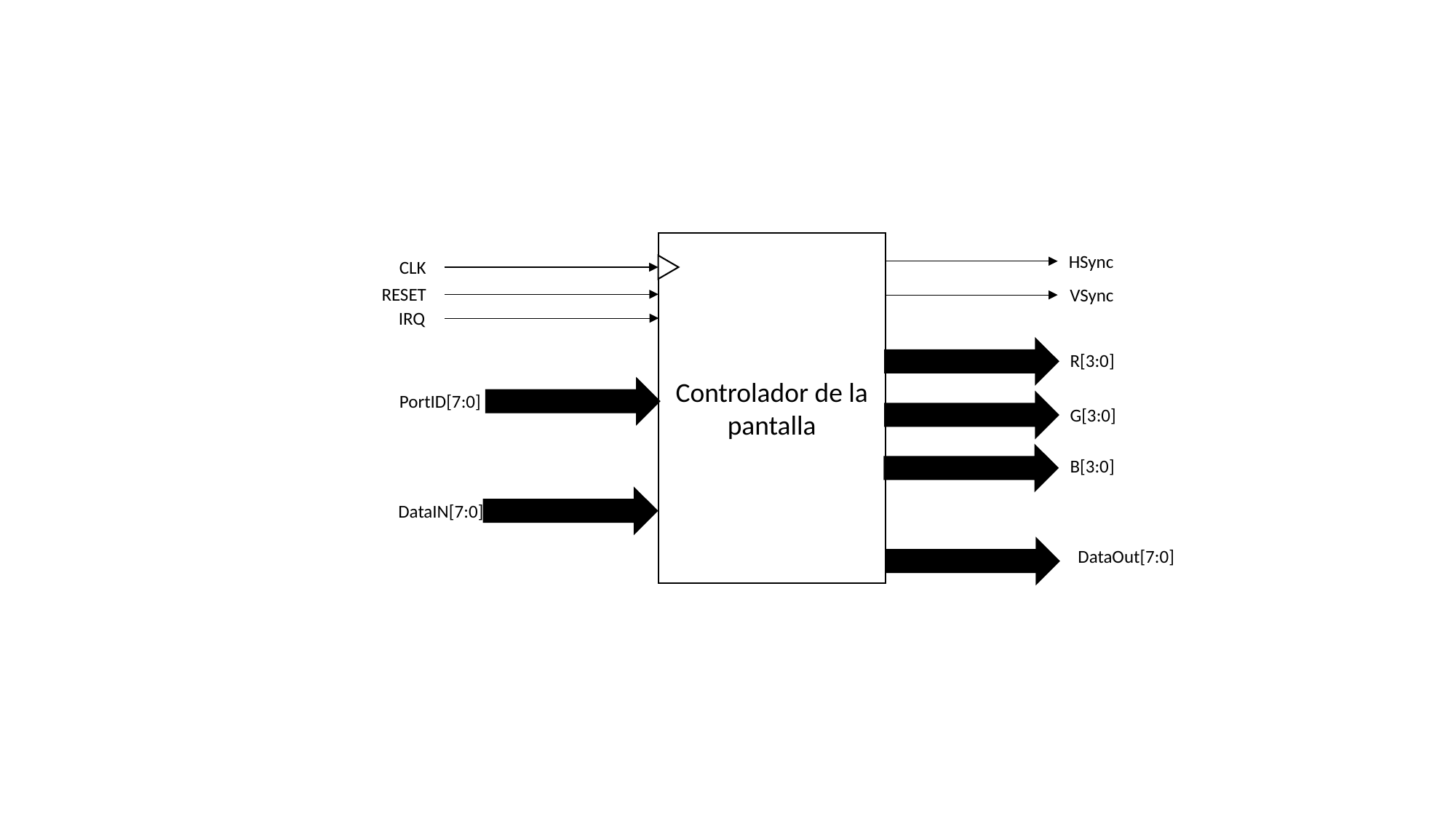

Controlador de la pantalla
HSync
CLK

RESET
VSync
IRQ

R[3:0]

PortID[7:0]

G[3:0]

B[3:0]

DataIN[7:0]

DataOut[7:0]